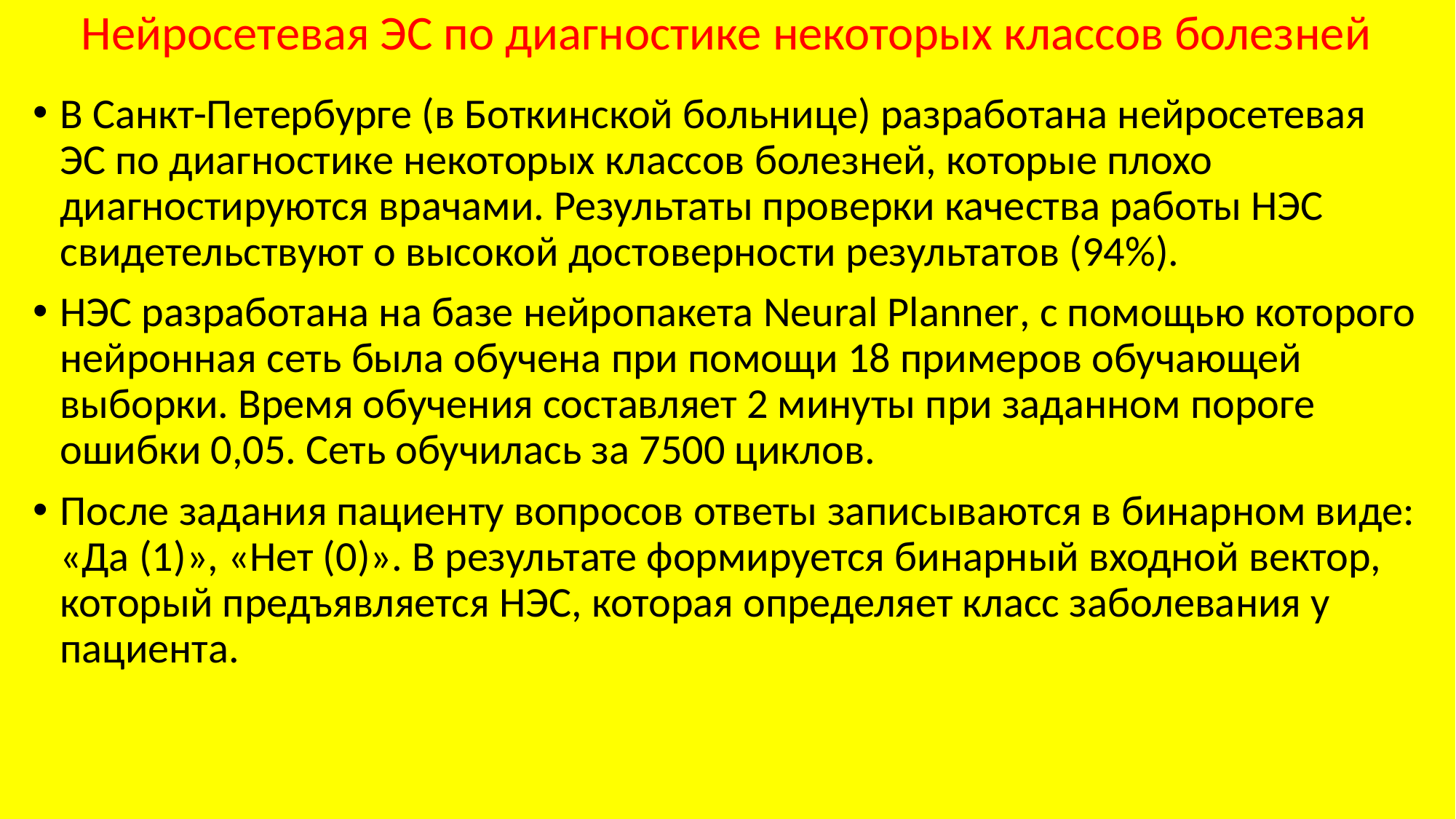

# Нейросетевая ЭС по диагностике некоторых классов болезней
В Санкт-Петербурге (в Боткинской больнице) разработана нейросетевая ЭС по диагностике некоторых классов болезней, которые плохо диагностируются врачами. Результаты проверки качества работы НЭС свидетельствуют о высокой достоверности результатов (94%).
НЭС разработана на базе нейропакета Neural Planner, с помощью которого нейронная сеть была обучена при помощи 18 примеров обучающей выборки. Время обучения составляет 2 минуты при заданном пороге ошибки 0,05. Сеть обучилась за 7500 циклов.
После задания пациенту вопросов ответы записываются в бинарном виде: «Да (1)», «Нет (0)». В результате формируется бинарный входной вектор, который предъявляется НЭС, которая определяет класс заболевания у пациента.